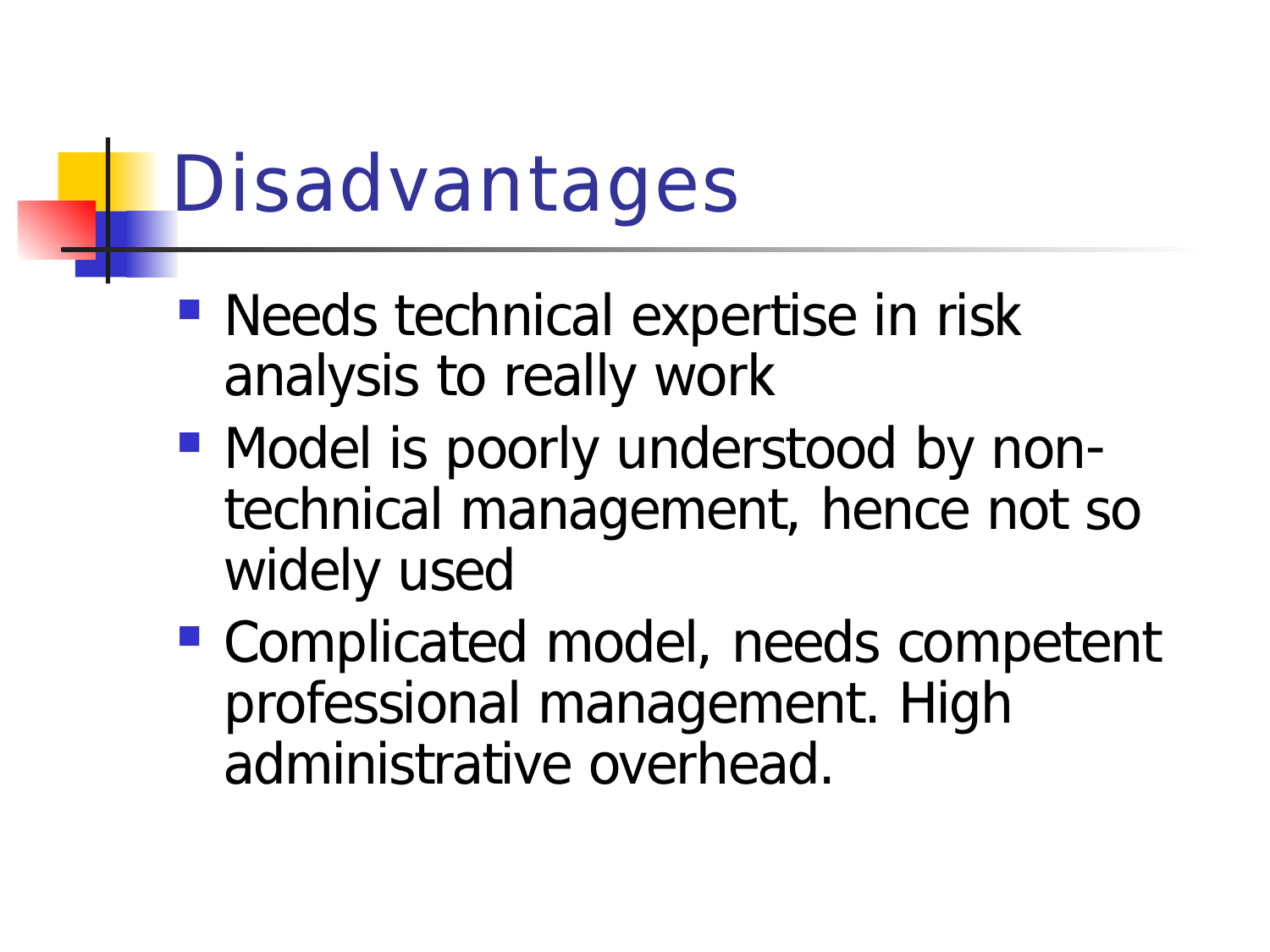

# Disadvantages
Needs technical expertise in risk analysis to really work
Model is poorly understood by non-technical management, hence not so widely used
Complicated model, needs competent professional management. High administrative overhead.